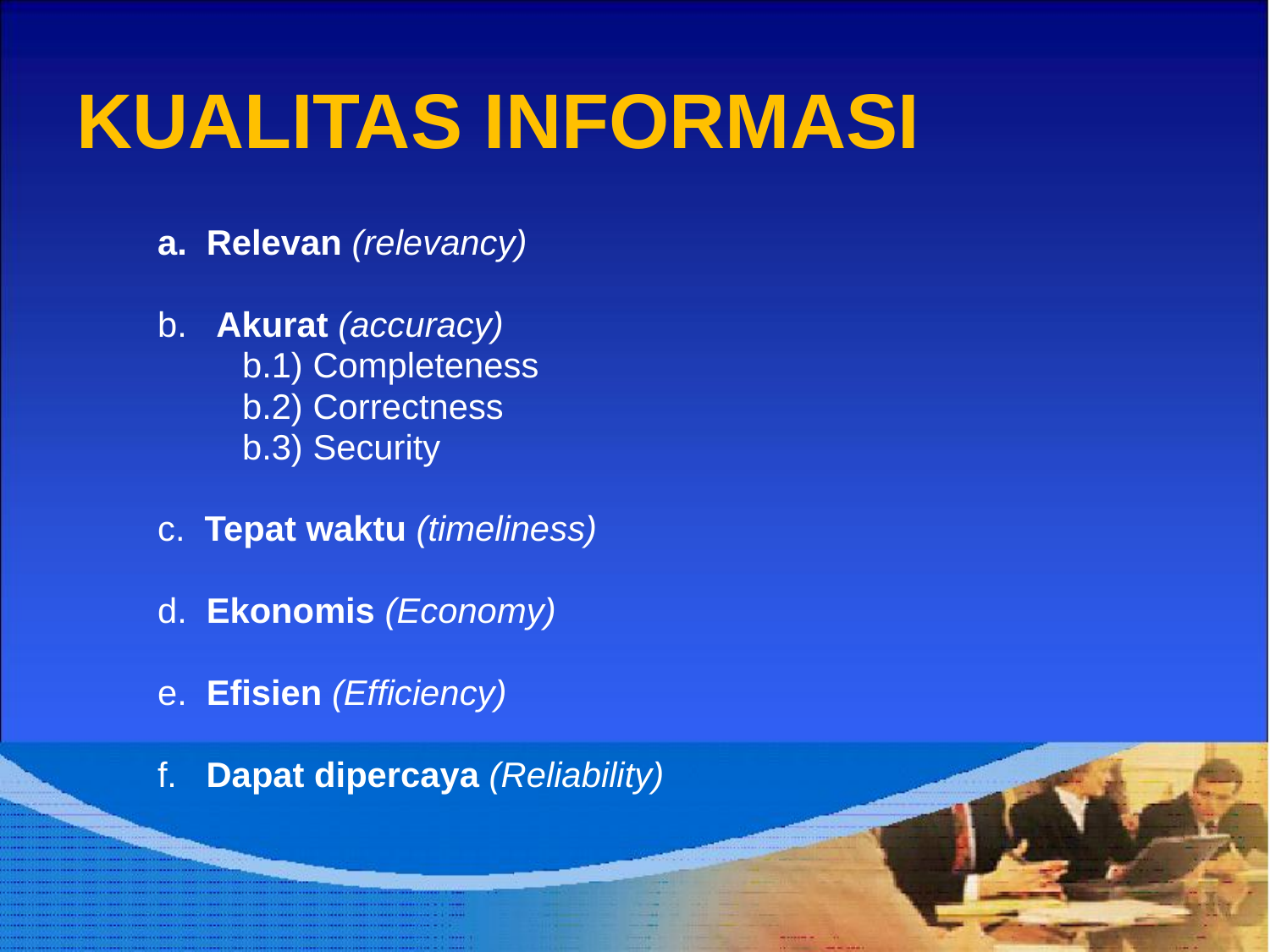

# KUALITAS INFORMASI
a.  Relevan (relevancy)

b.   Akurat (accuracy)
	b.1) Completeness
	b.2) Correctness
	b.3) Security

c.  Tepat waktu (timeliness)

d.  Ekonomis (Economy)

e.  Efisien (Efficiency)

f.   Dapat dipercaya (Reliability)